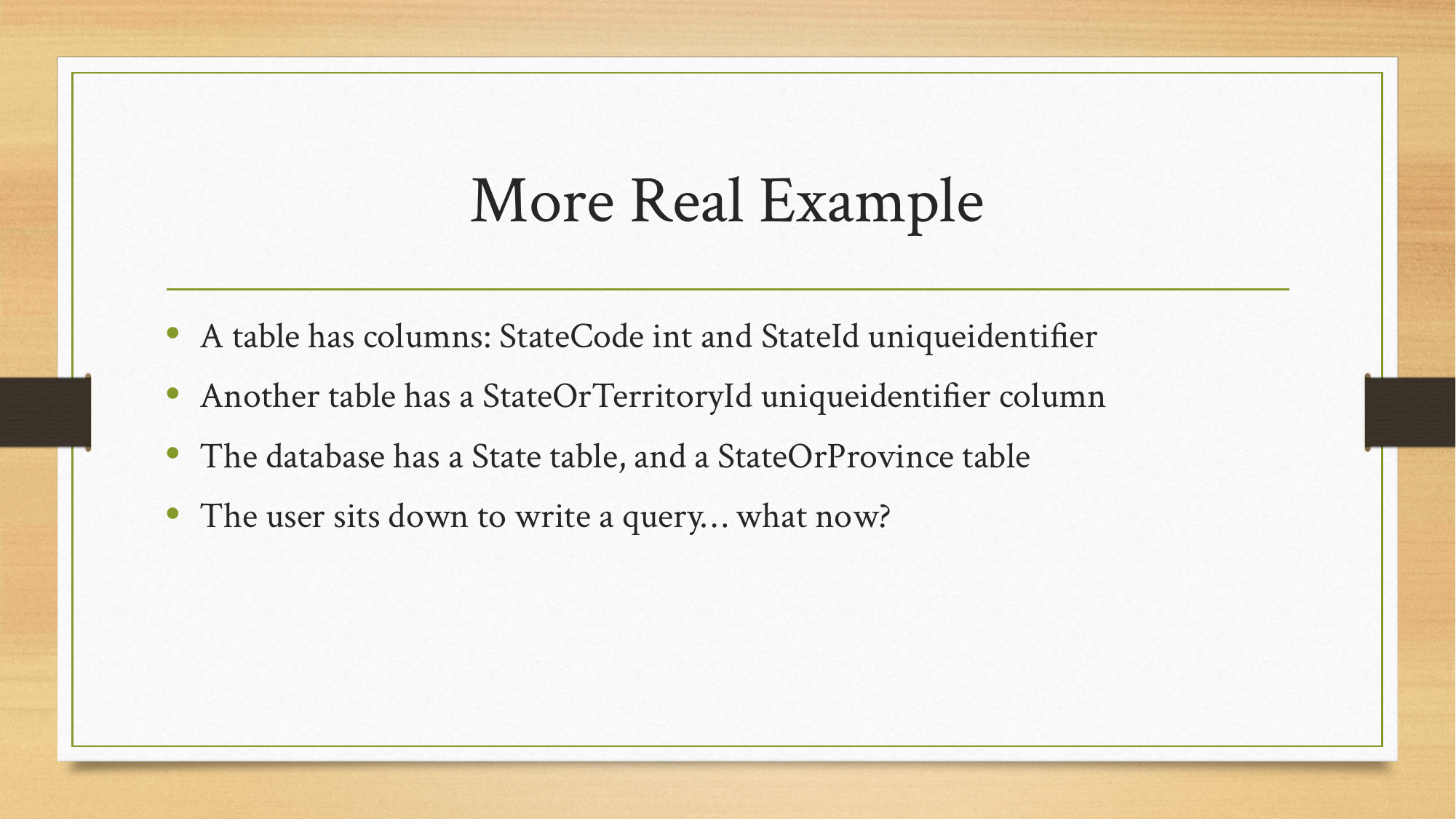

# More Real Example
A table has columns: StateCode int and StateId uniqueidentifier
Another table has a StateOrTerritoryId uniqueidentifier column
The database has a State table, and a StateOrProvince table
The user sits down to write a query… what now?